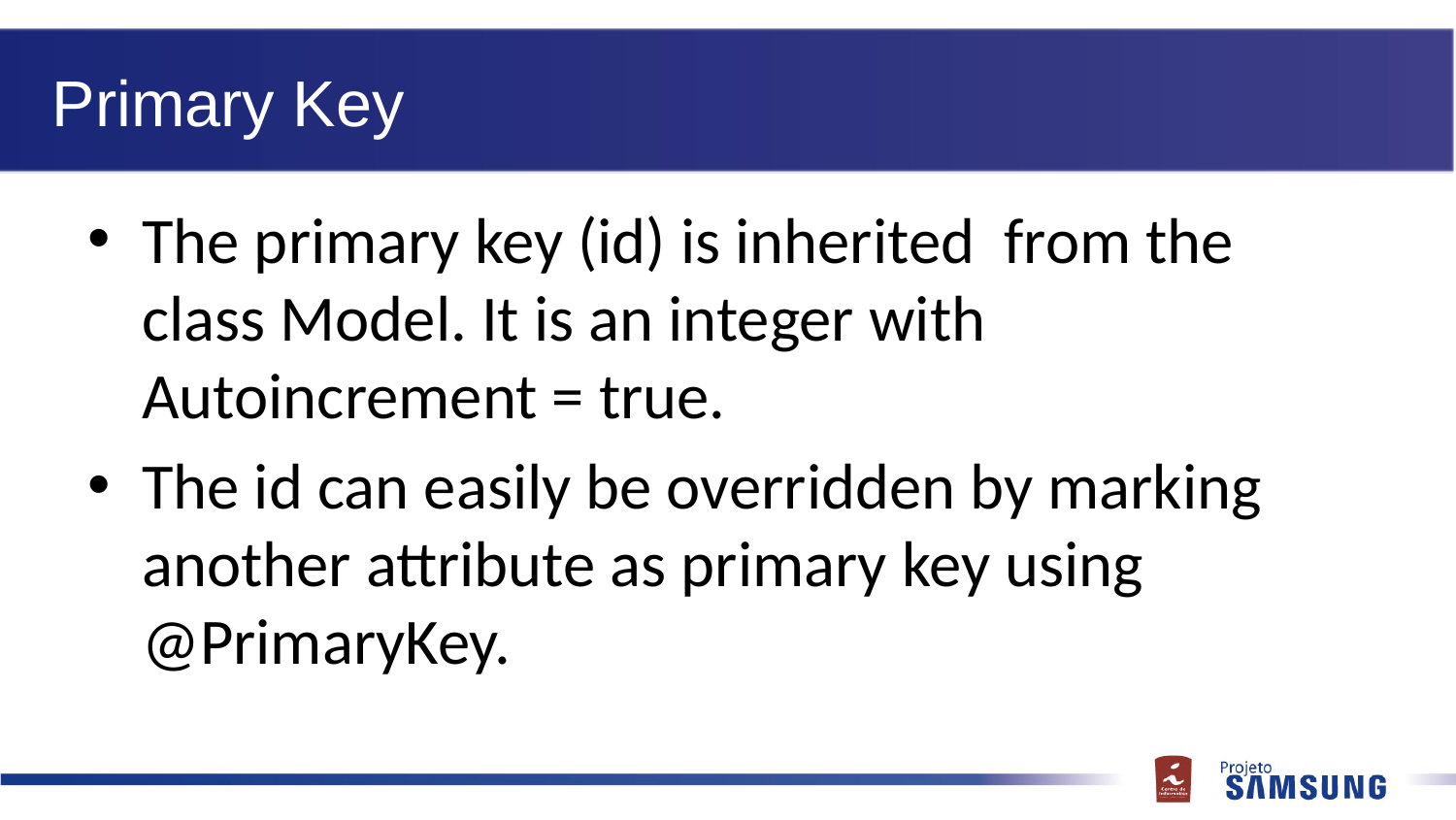

# Primary Key
The primary key (id) is inherited  from the class Model. It is an integer with Autoincrement = true.
The id can easily be overridden by marking another attribute as primary key using @PrimaryKey.